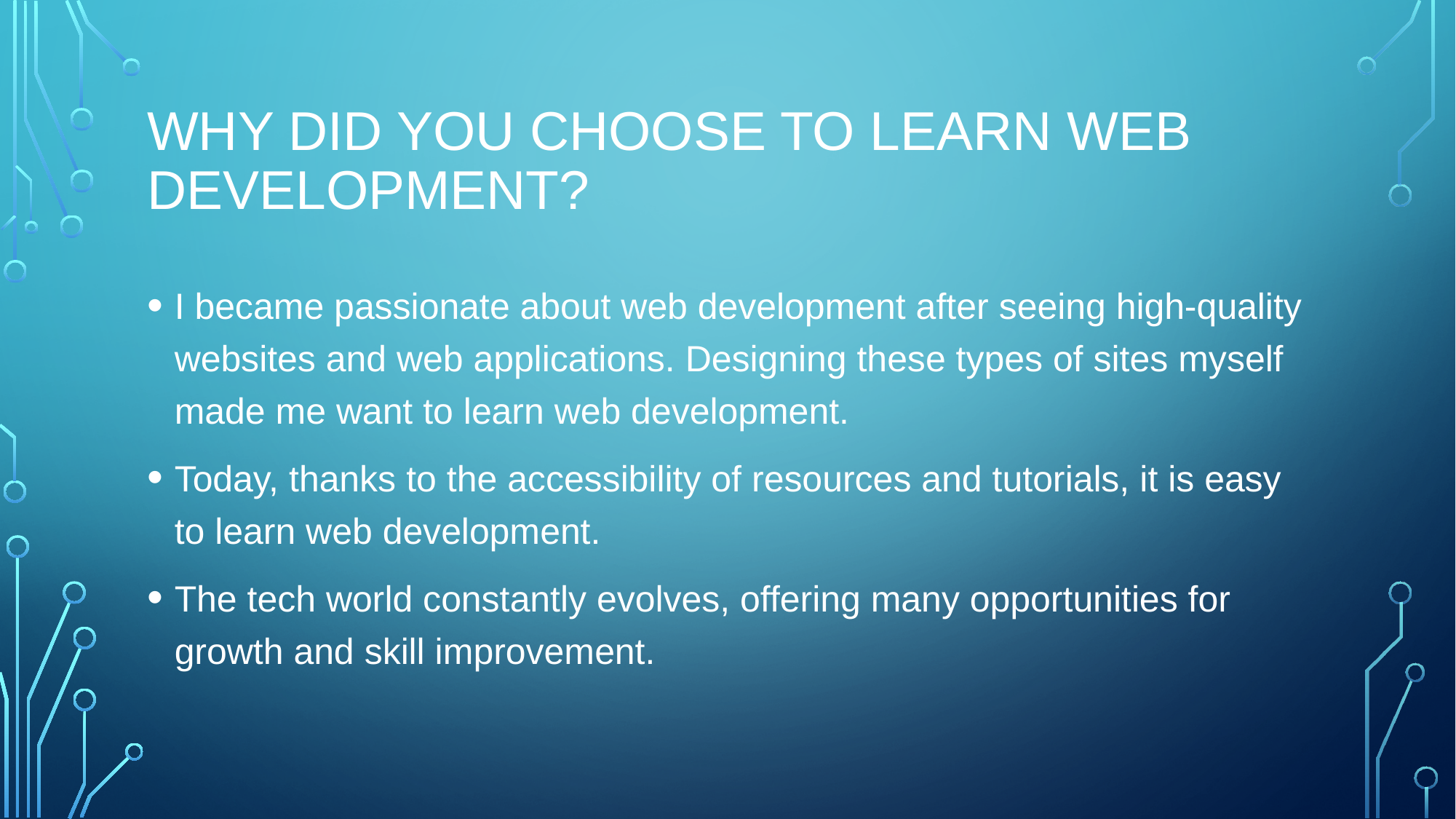

# Why Did You Choose to Learn Web Development?
I became passionate about web development after seeing high-quality websites and web applications. Designing these types of sites myself made me want to learn web development.
Today, thanks to the accessibility of resources and tutorials, it is easy to learn web development.
The tech world constantly evolves, offering many opportunities for growth and skill improvement.